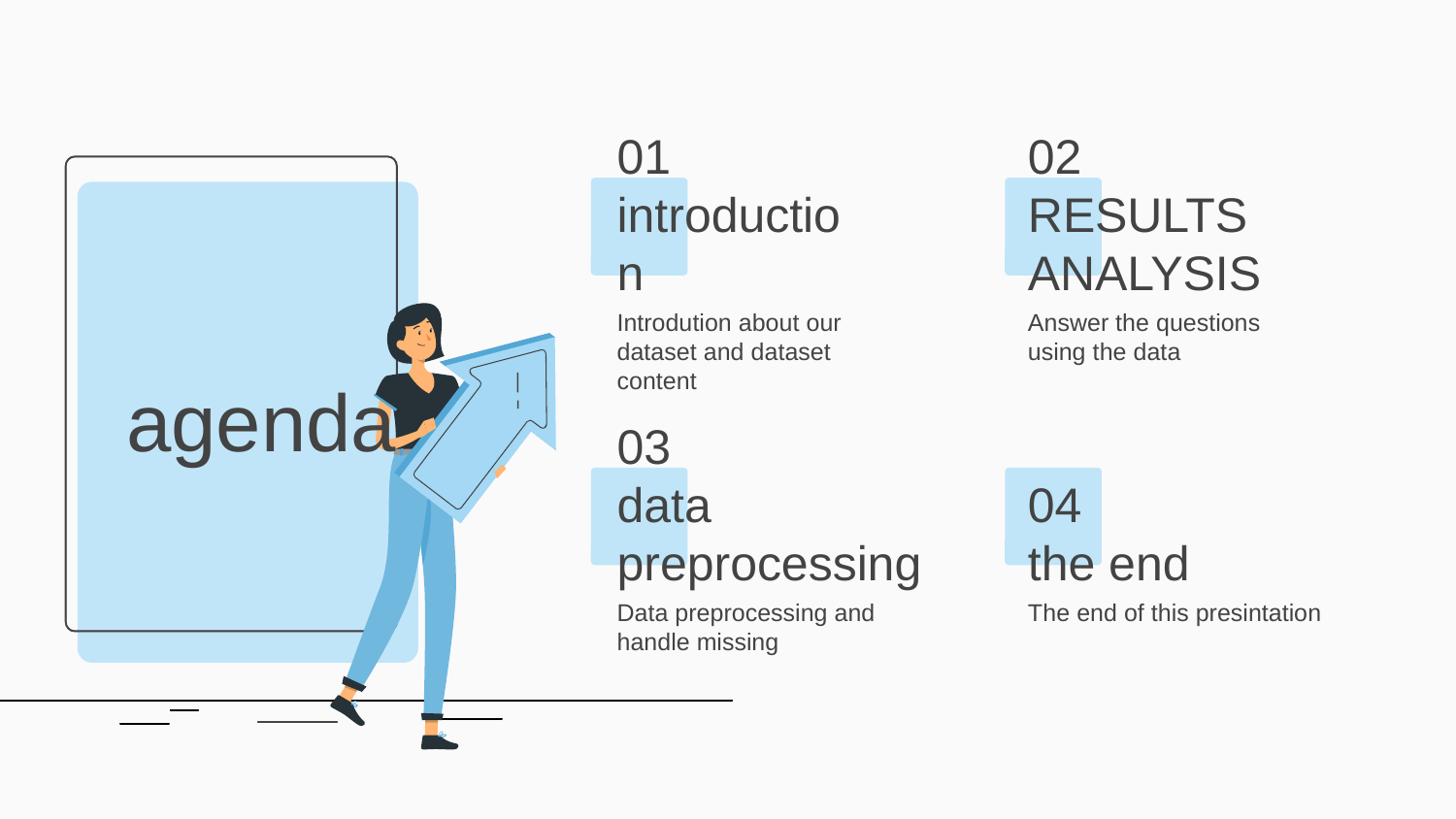

# 01 introduction
02
RESULTS ANALYSIS
Introdution about our dataset and dataset content
Answer the questions using the data
agenda
03
data preprocessing

04
the end
Data preprocessing and handle missing
The end of this presintation